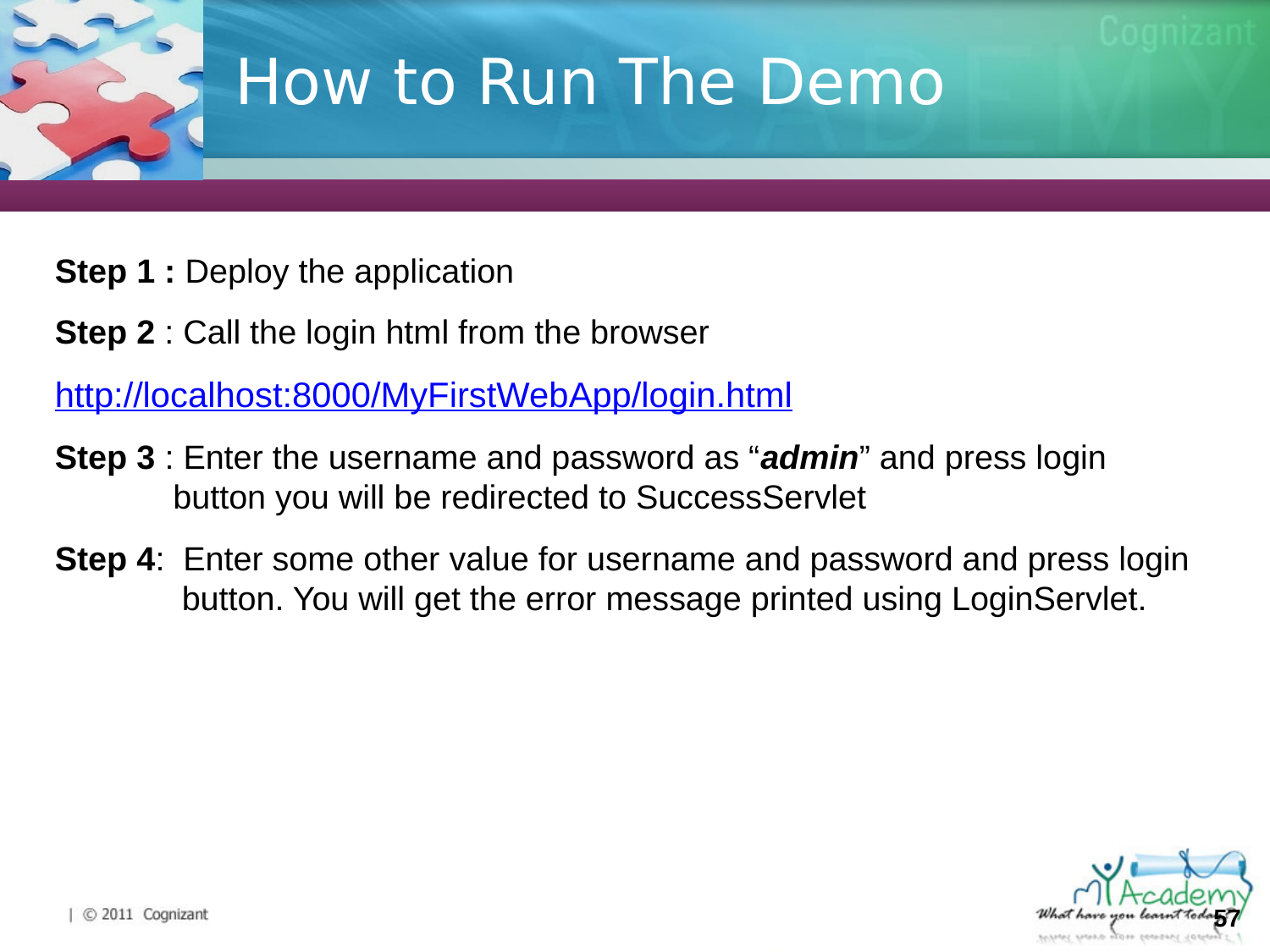

# How to Run The Demo
Step 1 : Deploy the application
Step 2 : Call the login html from the browser
http://localhost:8000/MyFirstWebApp/login.html
Step 3 : Enter the username and password as “admin” and press login button you will be redirected to SuccessServlet
Step 4:  Enter some other value for username and password and press login button. You will get the error message printed using LoginServlet.
57